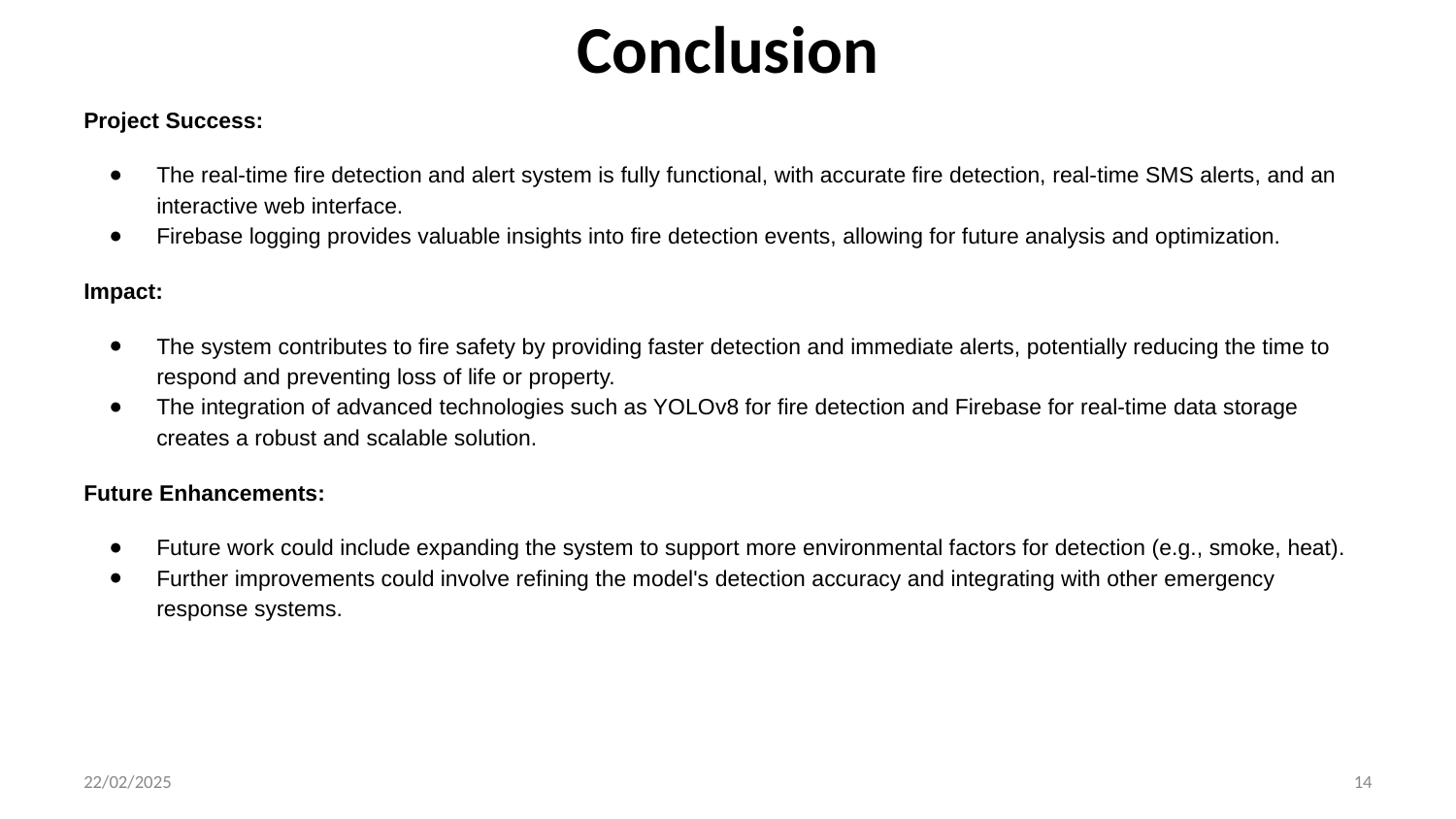

# Conclusion
Project Success:
The real-time fire detection and alert system is fully functional, with accurate fire detection, real-time SMS alerts, and an interactive web interface.
Firebase logging provides valuable insights into fire detection events, allowing for future analysis and optimization.
Impact:
The system contributes to fire safety by providing faster detection and immediate alerts, potentially reducing the time to respond and preventing loss of life or property.
The integration of advanced technologies such as YOLOv8 for fire detection and Firebase for real-time data storage creates a robust and scalable solution.
Future Enhancements:
Future work could include expanding the system to support more environmental factors for detection (e.g., smoke, heat).
Further improvements could involve refining the model's detection accuracy and integrating with other emergency response systems.

22/02/2025
14